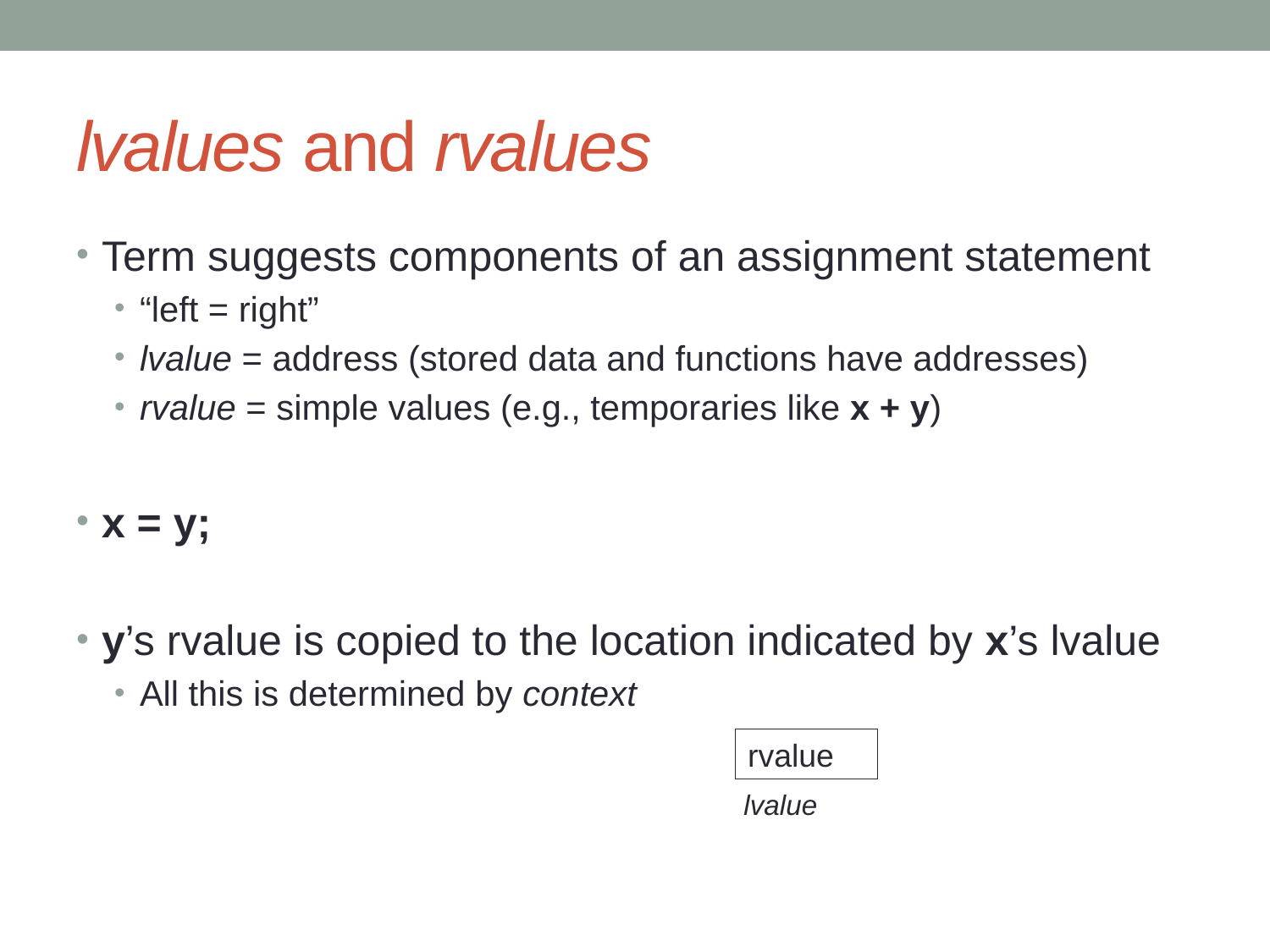

# lvalues and rvalues
Term suggests components of an assignment statement
“left = right”
lvalue = address (stored data and functions have addresses)
rvalue = simple values (e.g., temporaries like x + y)

x = y;

y’s rvalue is copied to the location indicated by x’s lvalue
All this is determined by context
rvalue
lvalue